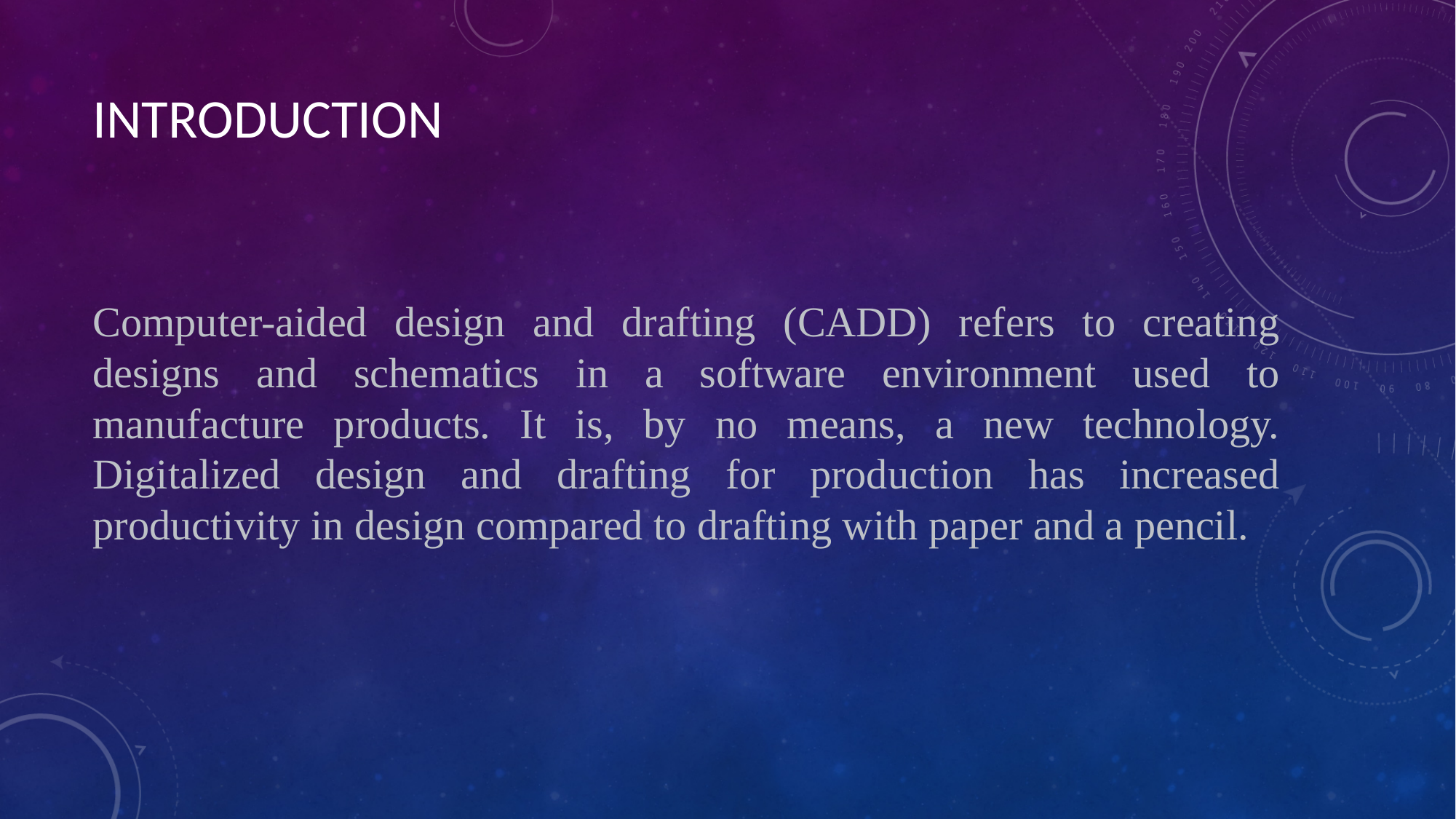

# INTRODUCTION
Computer-aided design and drafting (CADD) refers to creating designs and schematics in a software environment used to manufacture products. It is, by no means, a new technology. Digitalized design and drafting for production has increased productivity in design compared to drafting with paper and a pencil.